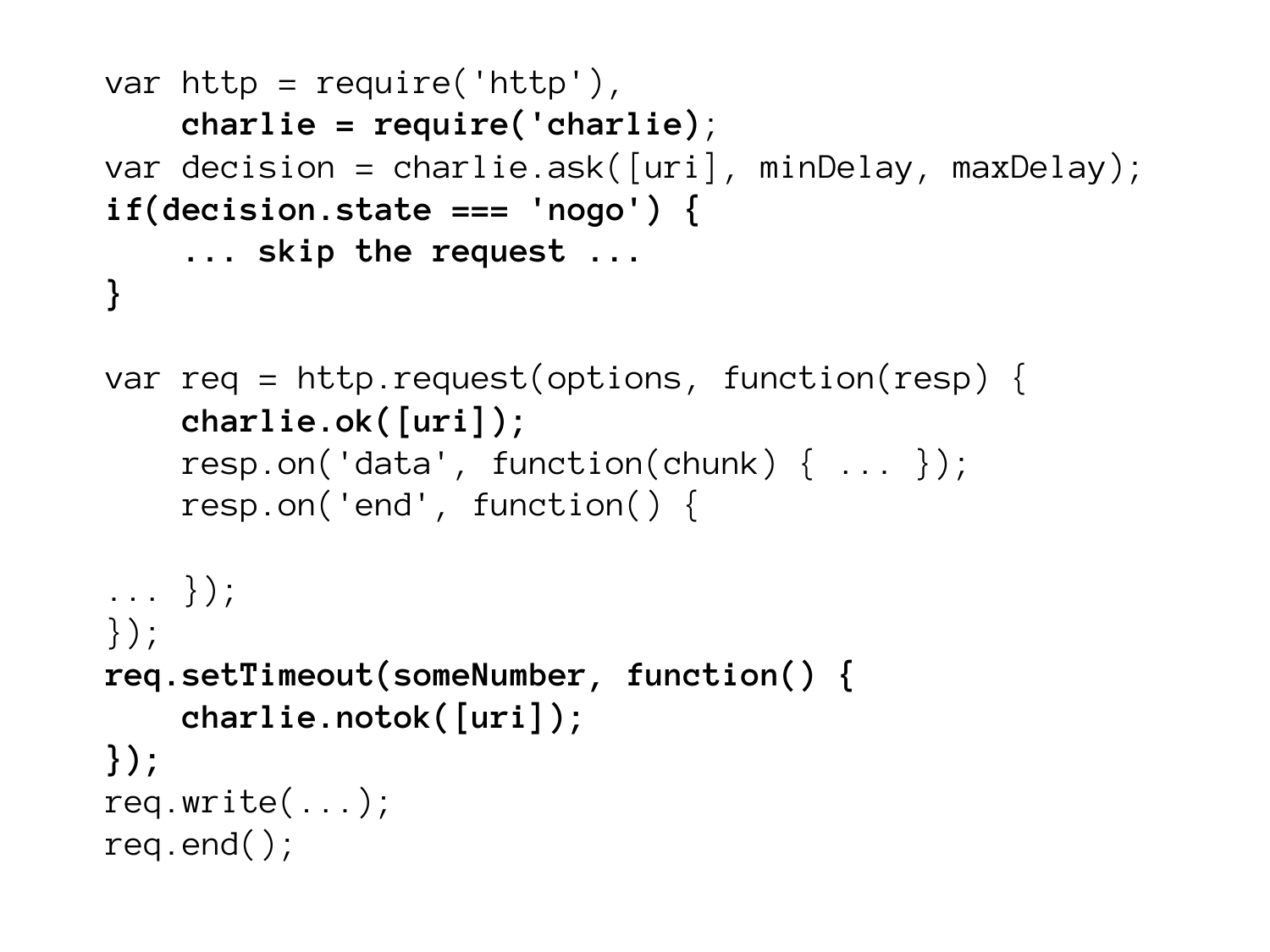

var http = require('http'),
    charlie = require('charlie);
var decision = charlie.ask([uri], minDelay, maxDelay);
if(decision.state === 'nogo') {
    ... skip the request ...
}

var req = http.request(options, function(resp) {
    charlie.ok([uri]);
    resp.on('data', function(chunk) { ... });
    resp.on('end', function() {

... });
});
req.setTimeout(someNumber, function() {
    charlie.notok([uri]);
});
req.write(...);
req.end();